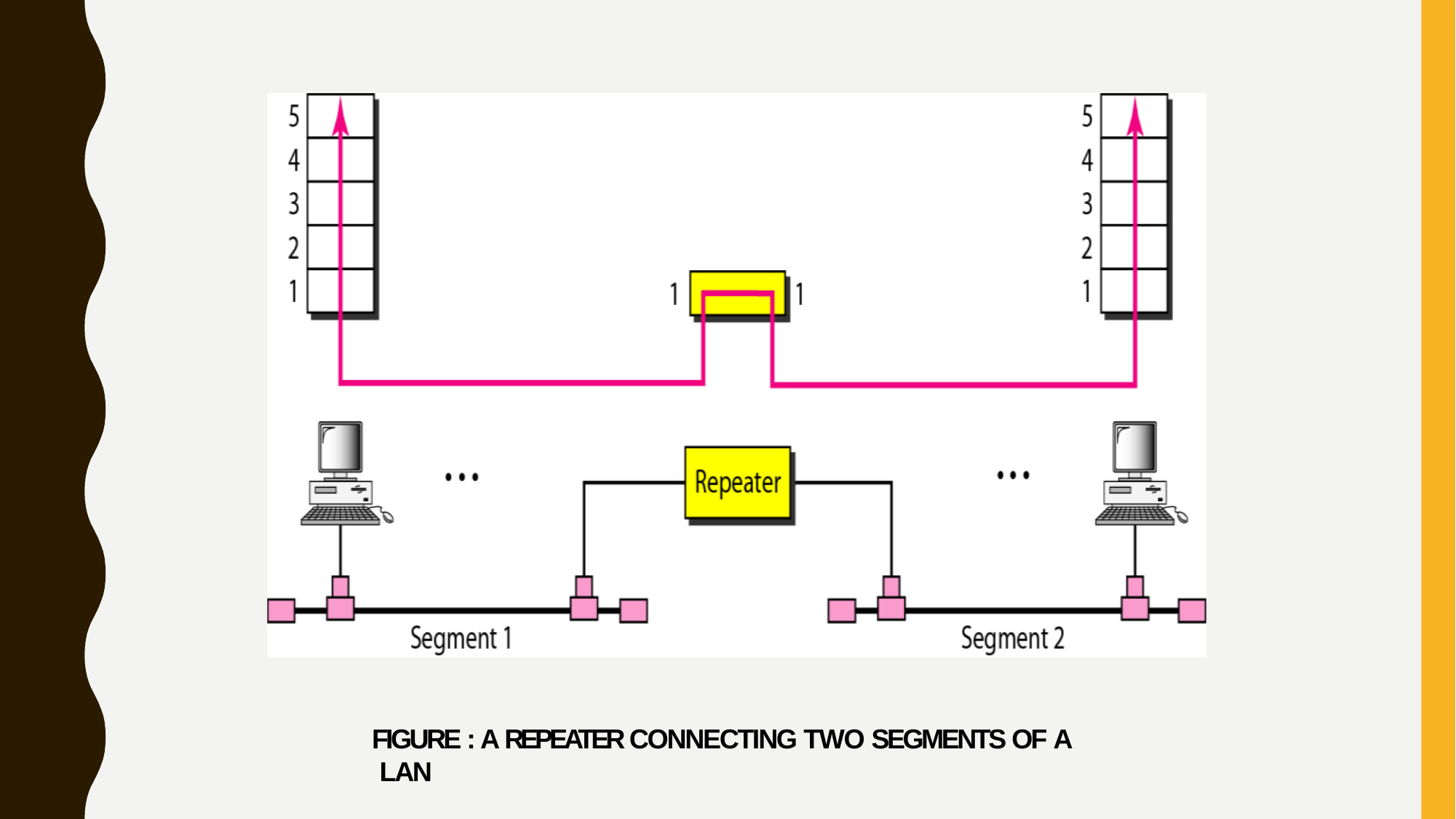

FIGURE : A REPEATER CONNECTING TWO SEGMENTS OF A  LAN